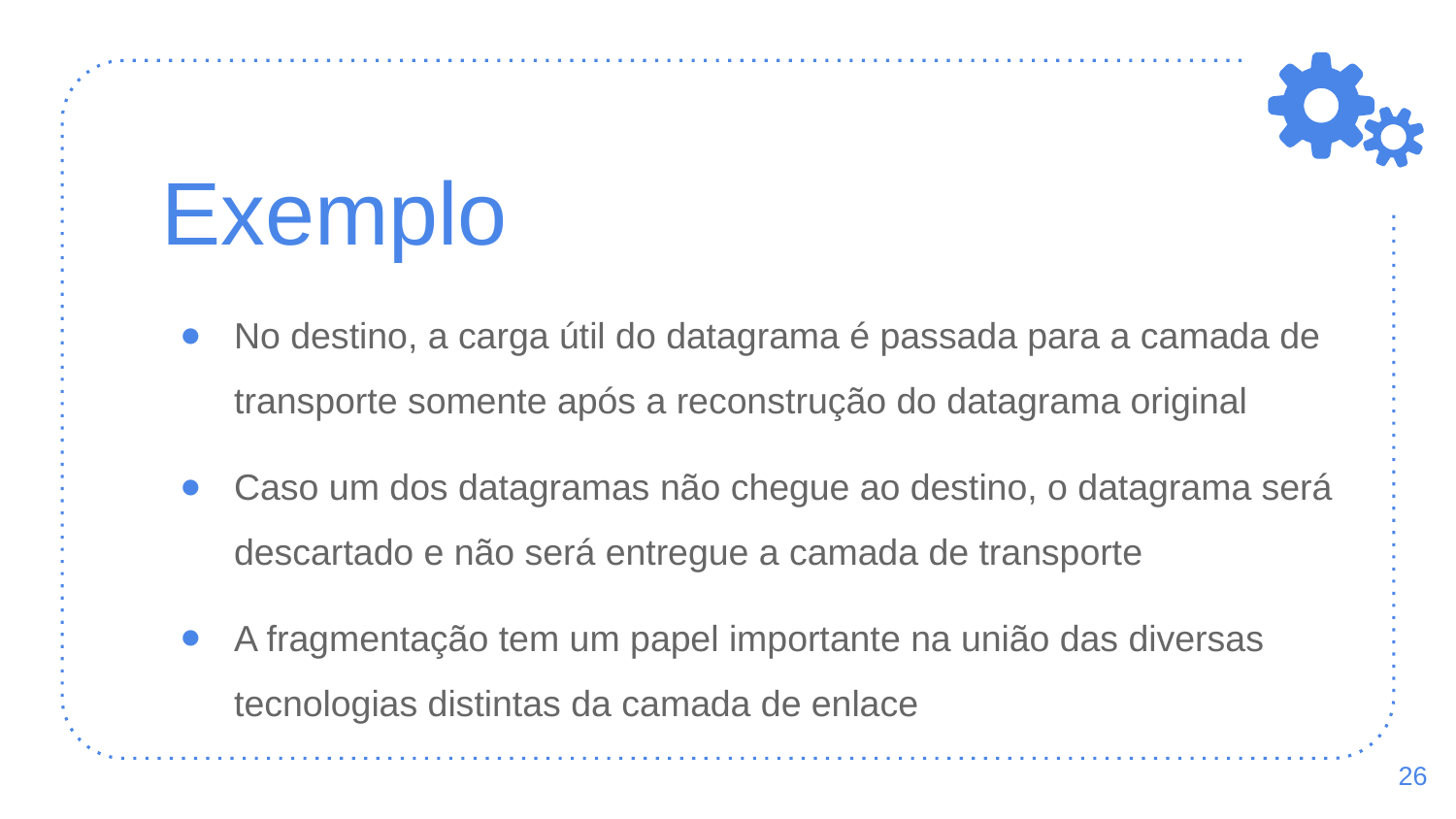

# Exemplo
No destino, a carga útil do datagrama é passada para a camada de transporte somente após a reconstrução do datagrama original
Caso um dos datagramas não chegue ao destino, o datagrama será descartado e não será entregue a camada de transporte
A fragmentação tem um papel importante na união das diversas tecnologias distintas da camada de enlace
26